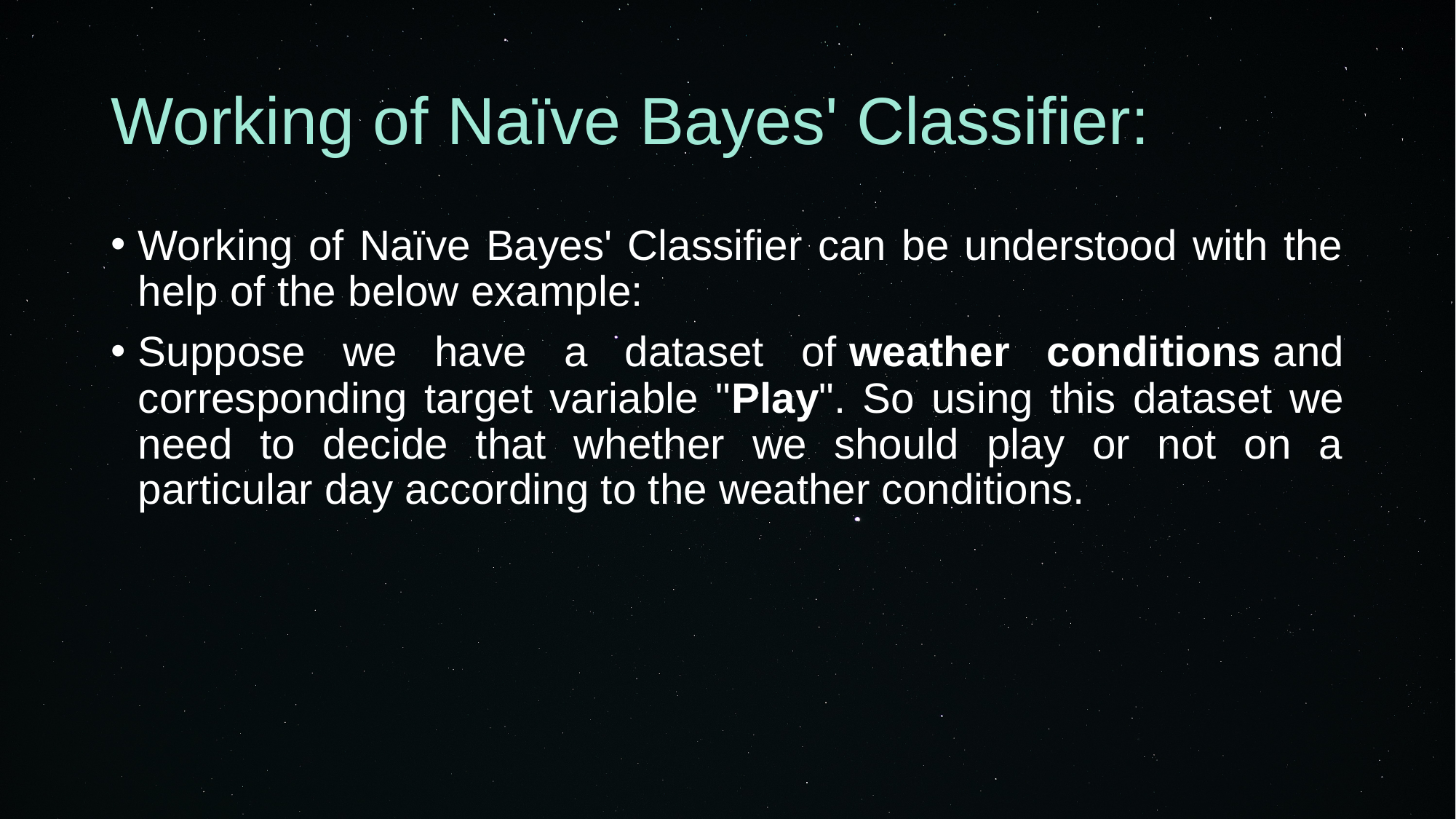

# Working of Naïve Bayes' Classifier:
Working of Naïve Bayes' Classifier can be understood with the help of the below example:
Suppose we have a dataset of weather conditions and corresponding target variable "Play". So using this dataset we need to decide that whether we should play or not on a particular day according to the weather conditions.